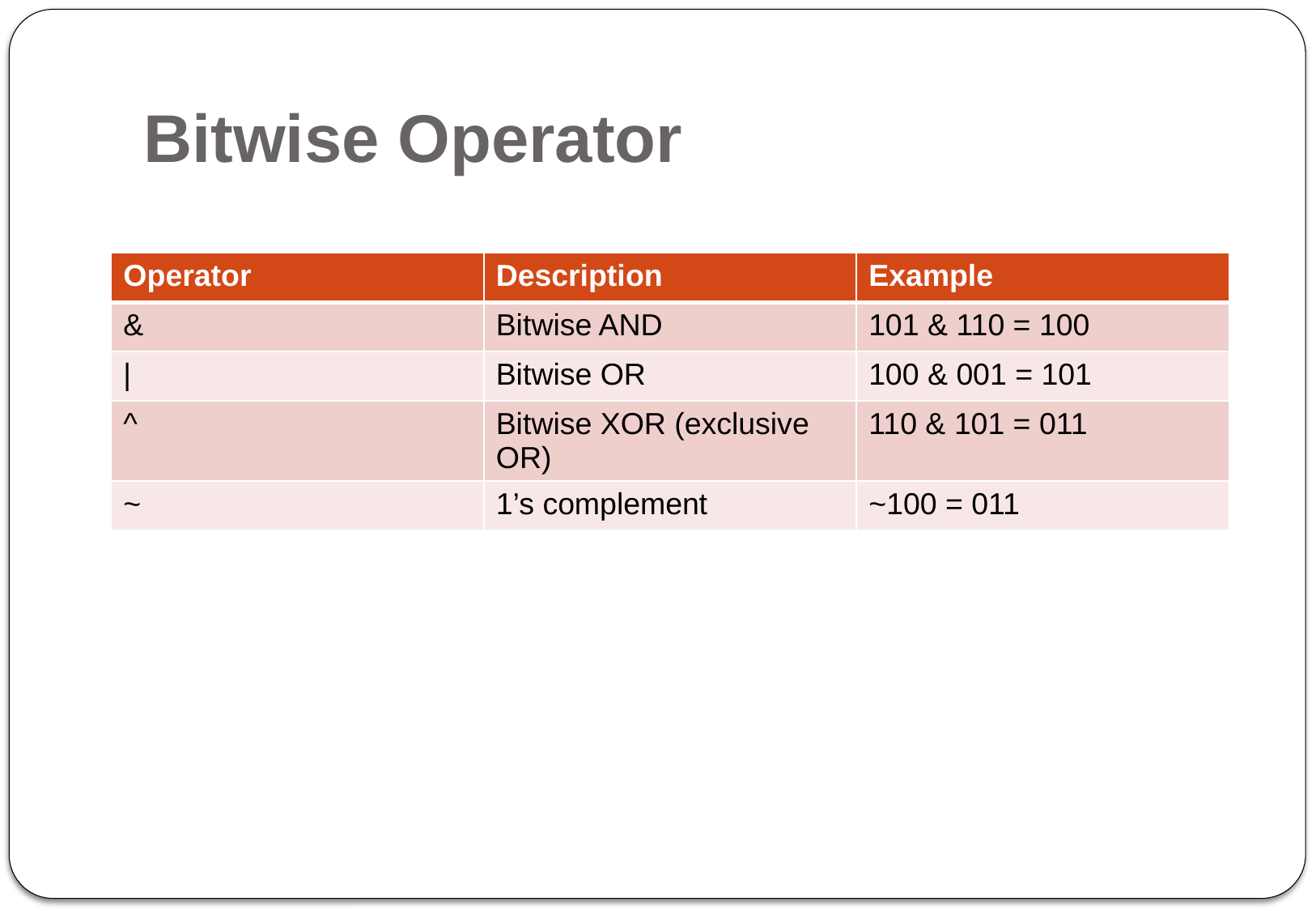

# Bitwise Operator
| Operator | Description | Example |
| --- | --- | --- |
| & | Bitwise AND | 101 & 110 = 100 |
| | | Bitwise OR | 100 & 001 = 101 |
| ^ | Bitwise XOR (exclusive OR) | 110 & 101 = 011 |
| ~ | 1’s complement | ~100 = 011 |